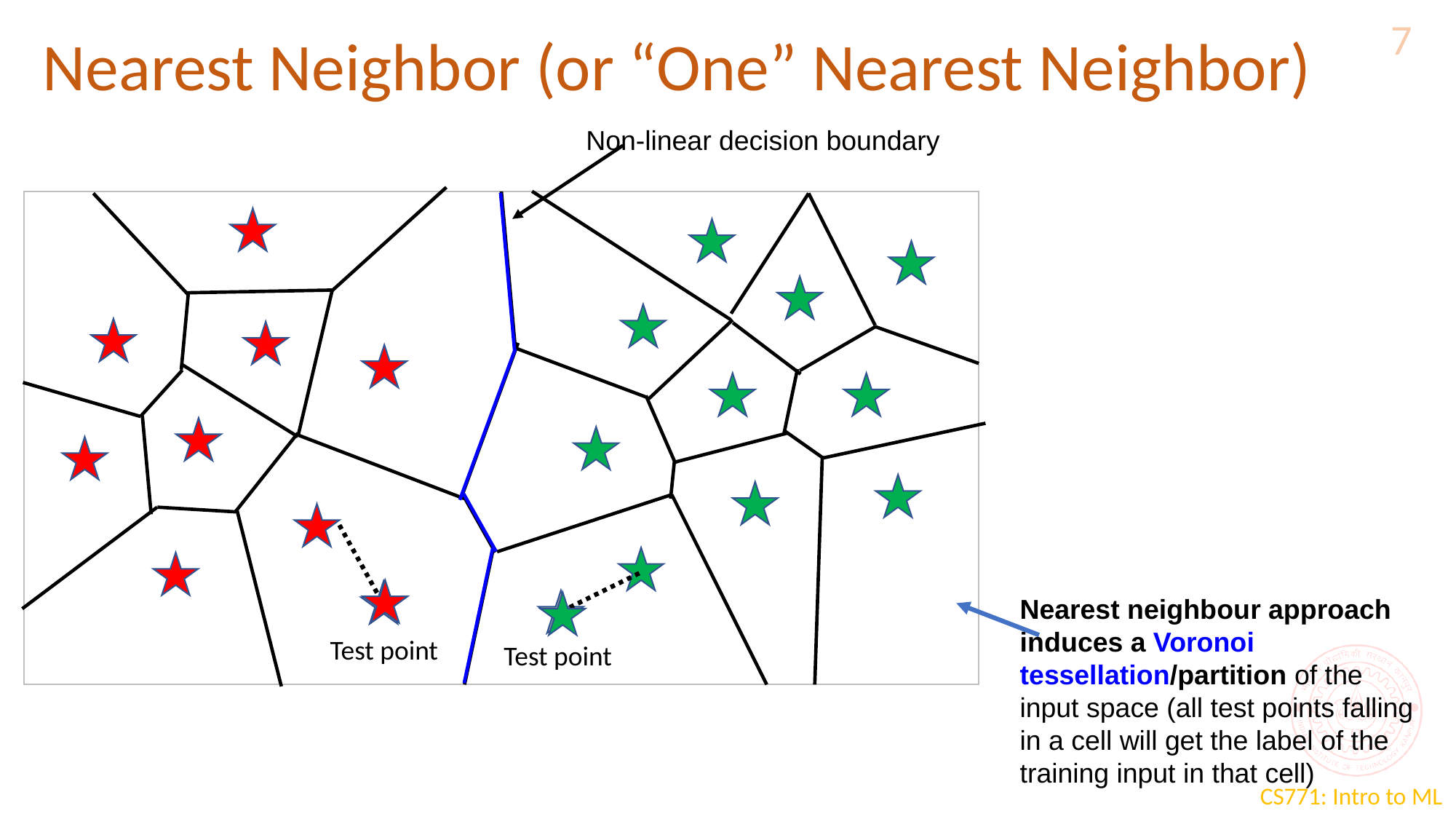

7
# Nearest Neighbor (or “One” Nearest Neighbor)
Non-linear decision boundary

Nearest neighbour approach induces a Voronoi tessellation/partition of the input space (all test points falling in a cell will get the label of the training input in that cell)

Test point
Test point